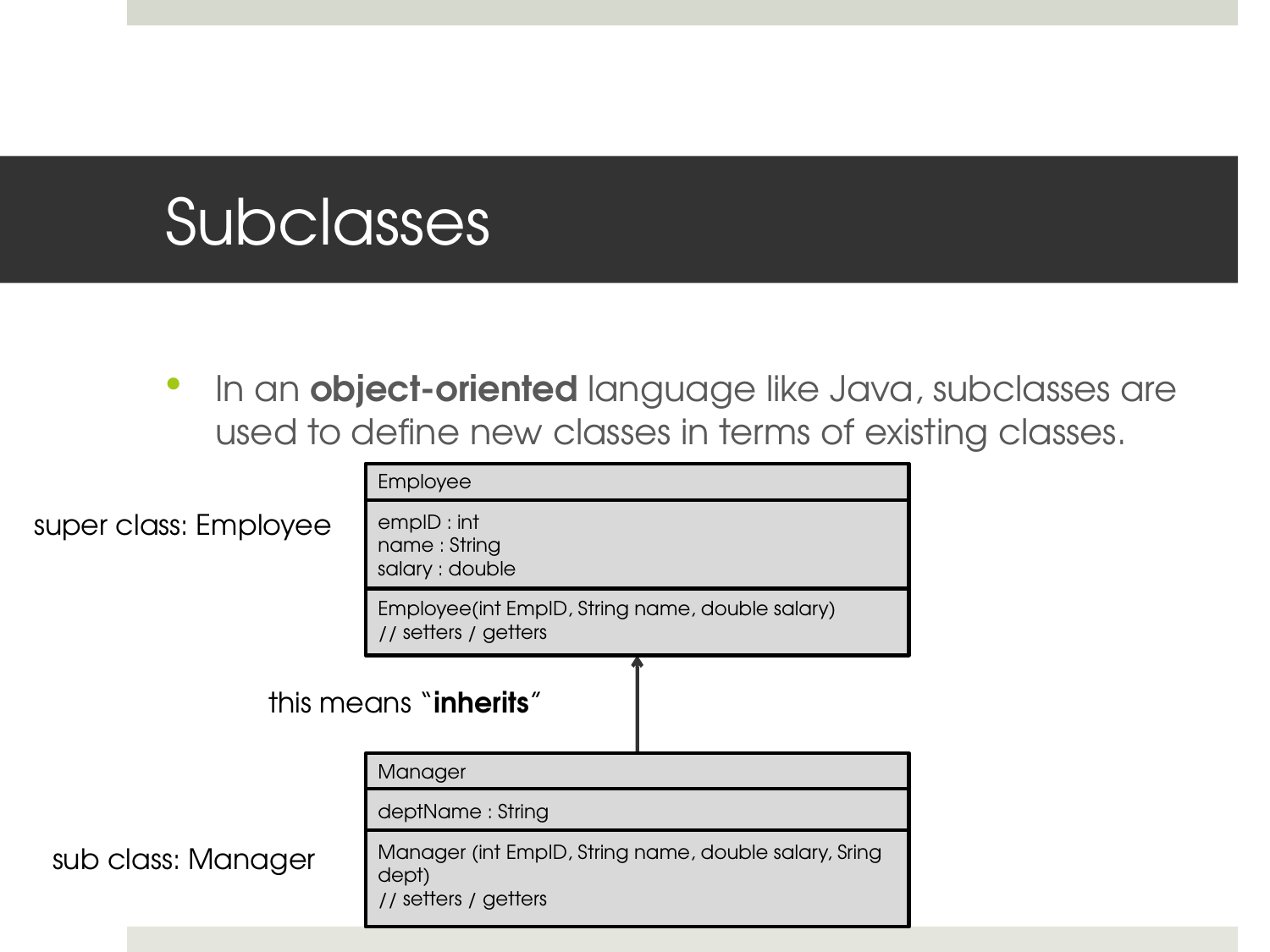

# Subclasses
In an object-oriented language like Java, subclasses are used to define new classes in terms of existing classes.
Employee

empID : int
name : String
salary : double

Employee(int EmpID, String name, double salary)
// setters / getters

super class: Employee
this means “inherits”
Manager

deptName : String

Manager (int EmpID, String name, double salary, Sring dept)
// setters / getters

sub class: Manager